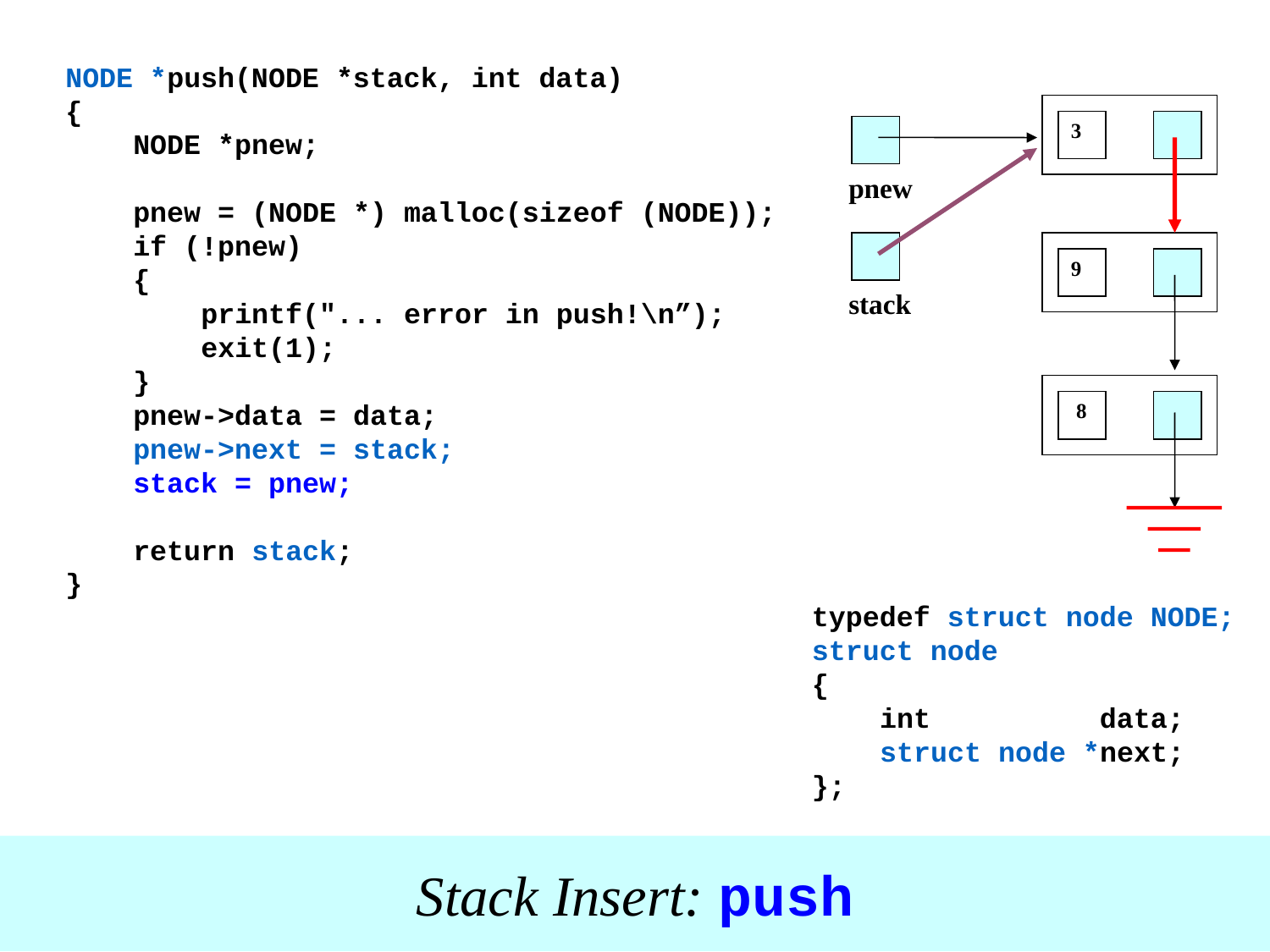

NODE *push(NODE *stack, int data)
{
    NODE *pnew;

    pnew = (NODE *) malloc(sizeof (NODE));
    if (!pnew)
    {
        printf("... error in push!\n”);
        exit(1);
    }
    pnew->data = data;
    pnew->next = stack;
    stack = pnew;

    return stack;
}

3

9

stack

 8

pnew
typedef struct node NODE;
struct node
{
    int          data;
    struct node *next;
};
Stack Insert: push
65